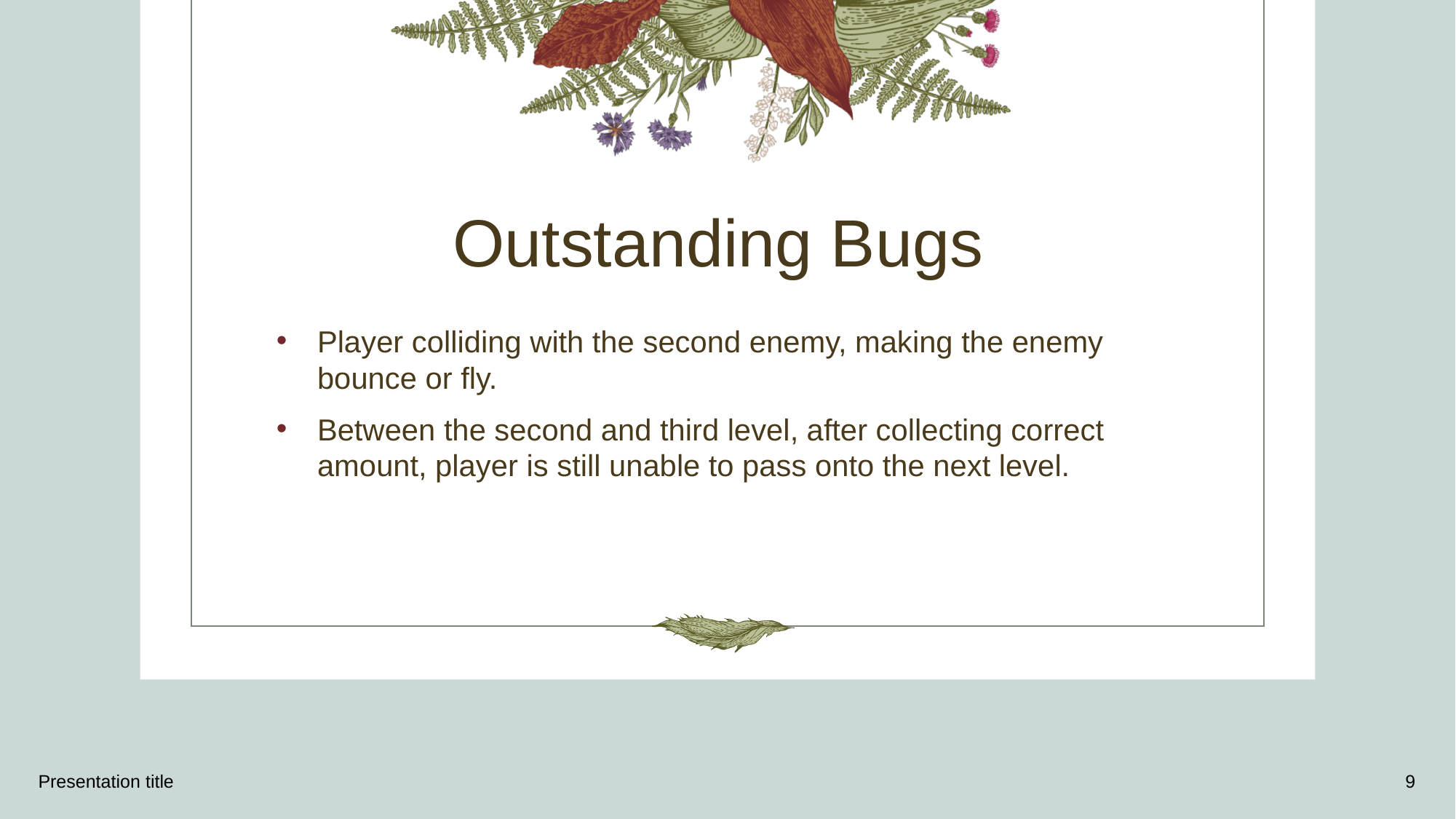

# Outstanding Bugs
Player colliding with the second enemy, making the enemy bounce or fly.
Between the second and third level, after collecting correct amount, player is still unable to pass onto the next level.
Presentation title
9